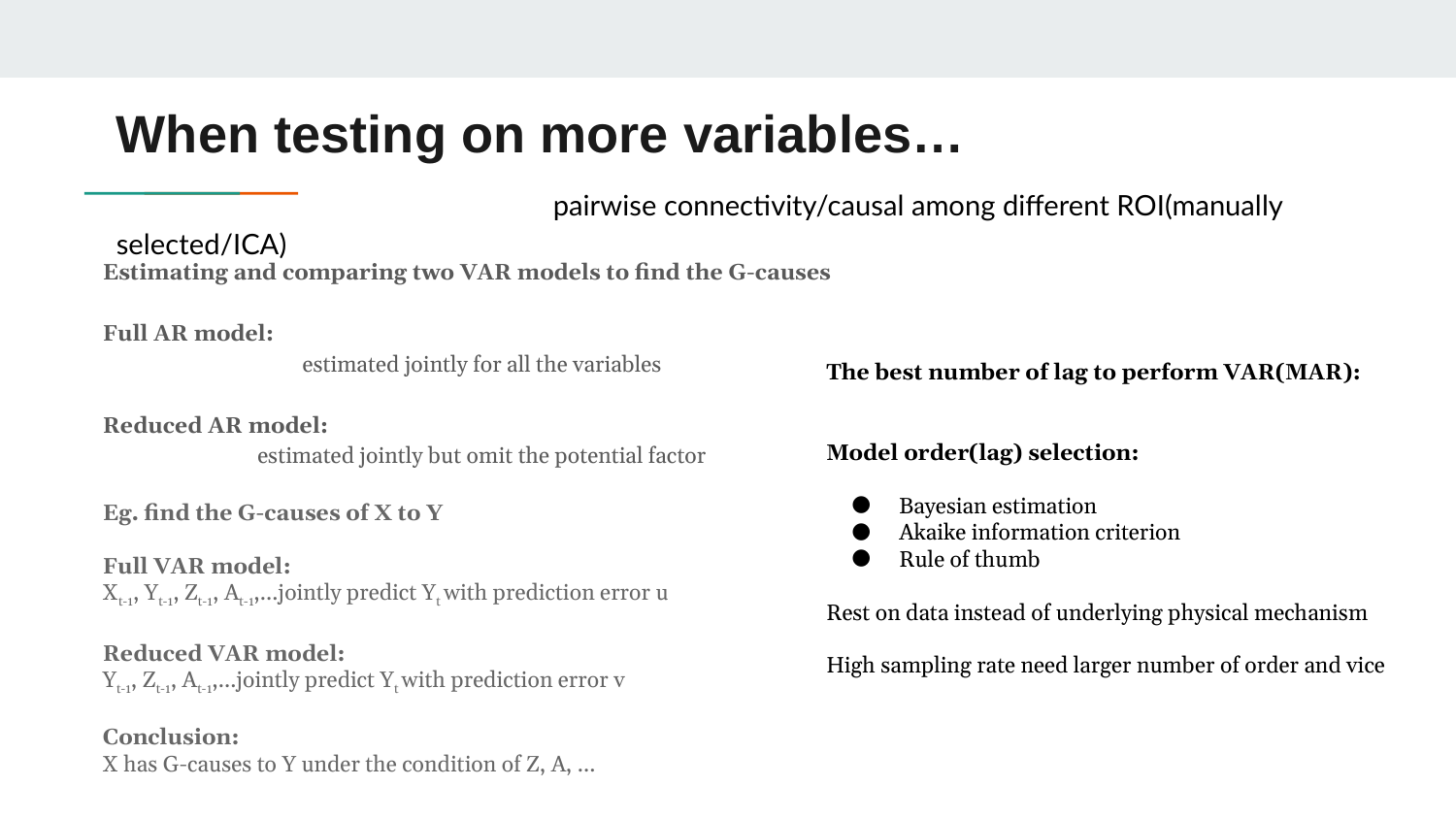

# When testing on more variables…
			pairwise connectivity/causal among different ROI(manually selected/ICA)
Estimating and comparing two VAR models to find the G-causes

Full AR model:
estimated jointly for all the variables

Reduced AR model:
estimated jointly but omit the potential factor

Eg. find the G-causes of X to Y

Full VAR model:
Xt-1, Yt-1, Zt-1, At-1,...jointly predict Yt with prediction error u

Reduced VAR model:
Yt-1, Zt-1, At-1,...jointly predict Yt with prediction error v

Conclusion:
X has G-causes to Y under the condition of Z, A, ...

The best number of lag to perform VAR(MAR):

Model order(lag) selection:

Bayesian estimation
Akaike information criterion
Rule of thumb

Rest on data instead of underlying physical mechanism

High sampling rate need larger number of order and vice